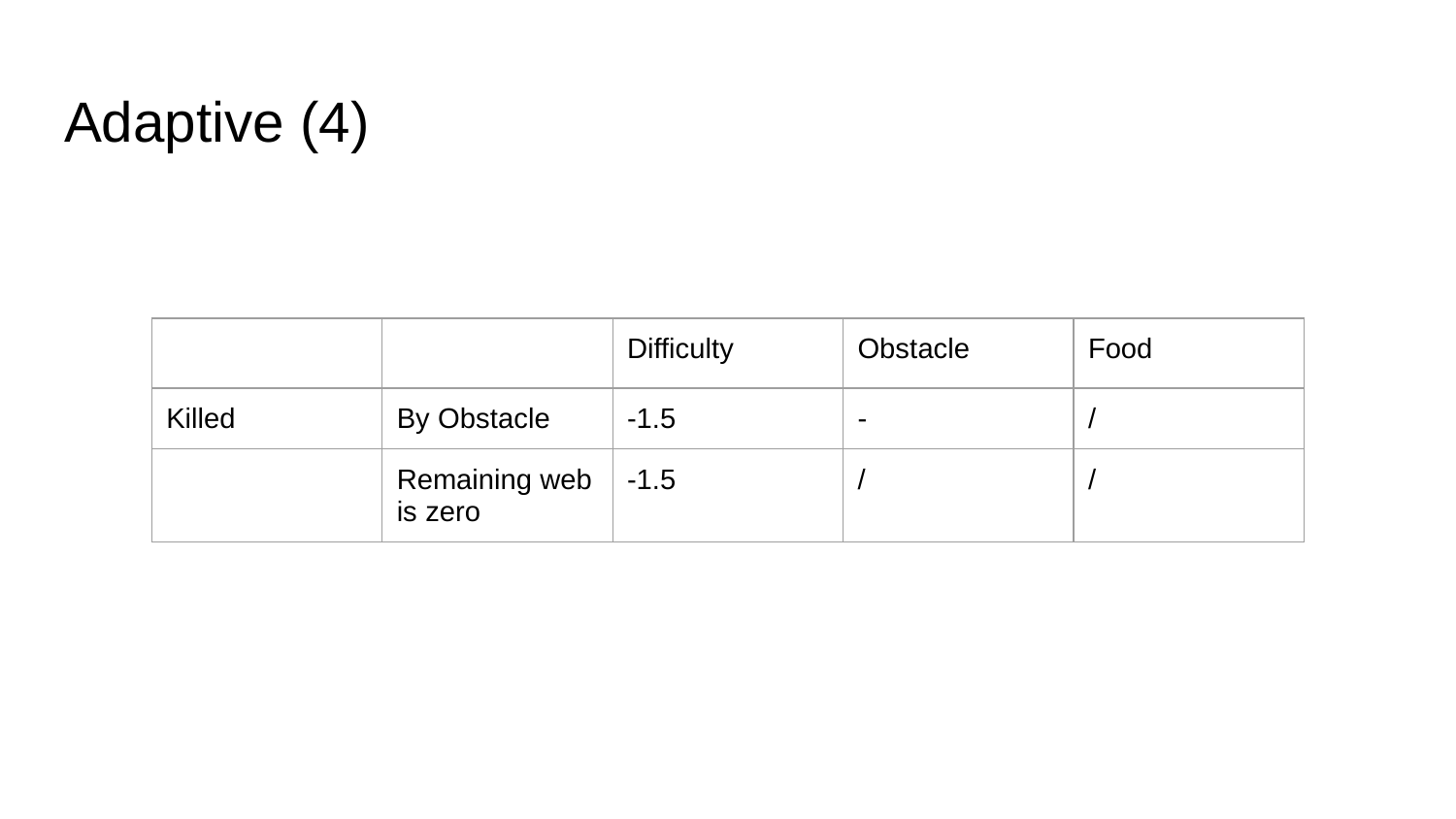

# Adaptive (4)

|  |  | Difficulty | Obstacle | Food |
| --- | --- | --- | --- | --- |
| Killed | By Obstacle | -1.5 | - | / |
|  | Remaining web is zero | -1.5 | / | / |